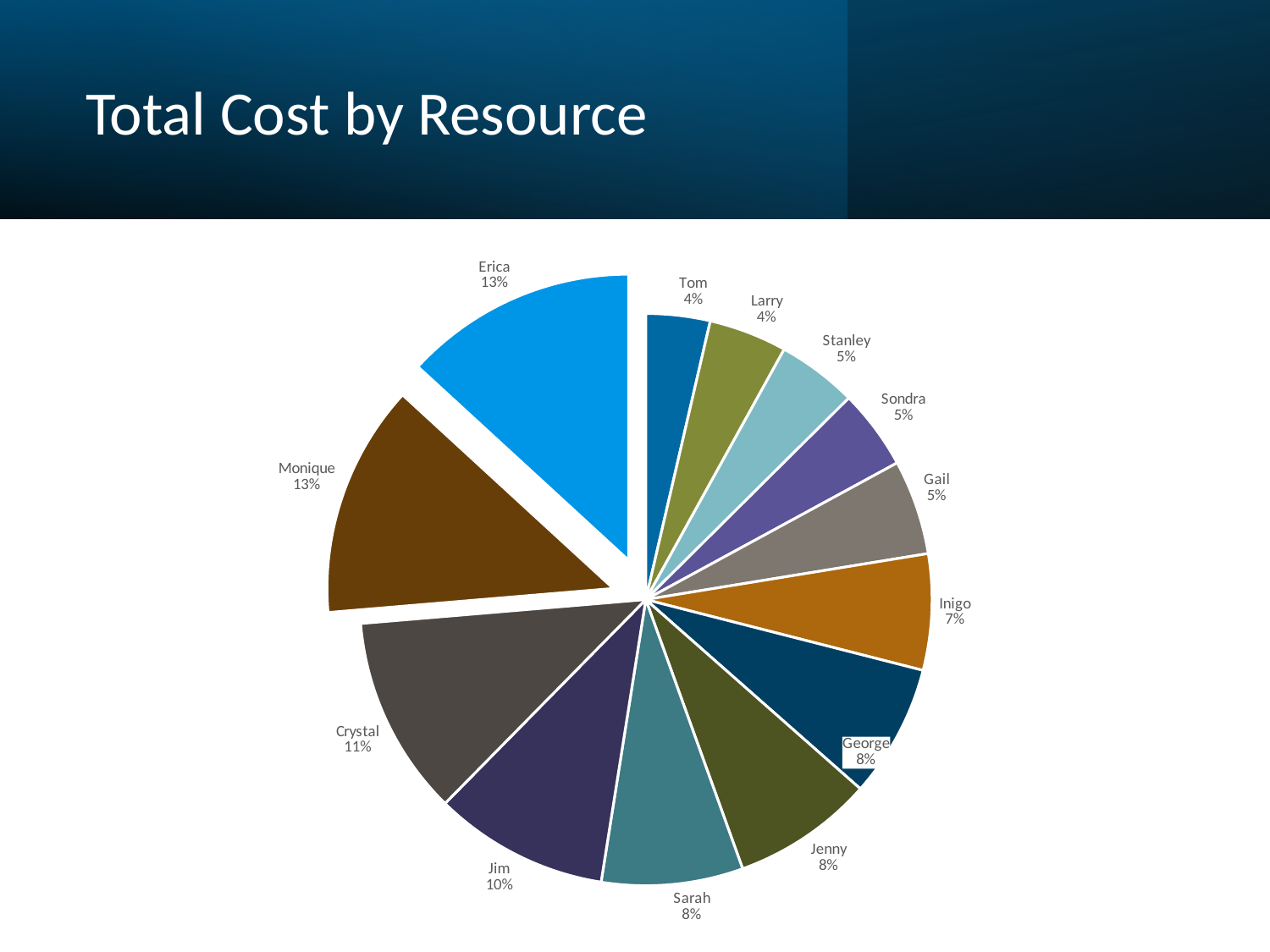

### Chart

| Category | Total |
|---|---|
| Tom | 34650.0 |
| Larry | 42240.0 |
| Stanley | 43200.0 |
| Sondra | 43200.0 |
| Gail | 51300.0 |
| Inigo | 62700.0 |
| George | 72000.0 |
| Jenny | 76500.0 |
| Sarah | 76500.0 |
| Jim | 94500.0 |
| Crystal | 108000.0 |
| Monique | 126000.0 |
| Erica | 126000.0 |
# Total Cost by Resource